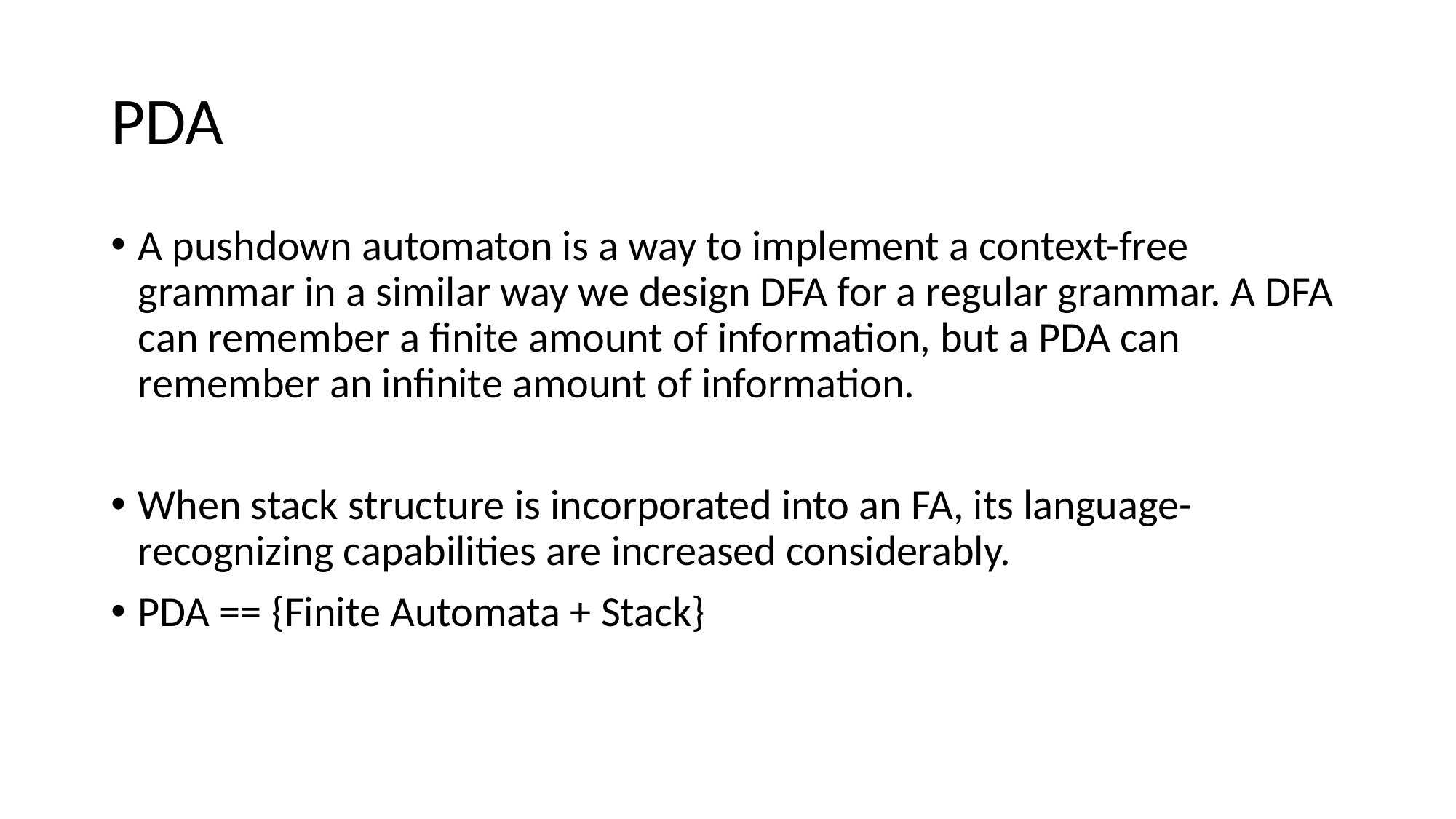

# PDA
A pushdown automaton is a way to implement a context-free grammar in a similar way we design DFA for a regular grammar. A DFA can remember a finite amount of information, but a PDA can remember an infinite amount of information.

When stack structure is incorporated into an FA, its language-recognizing capabilities are increased considerably.
PDA == {Finite Automata + Stack}